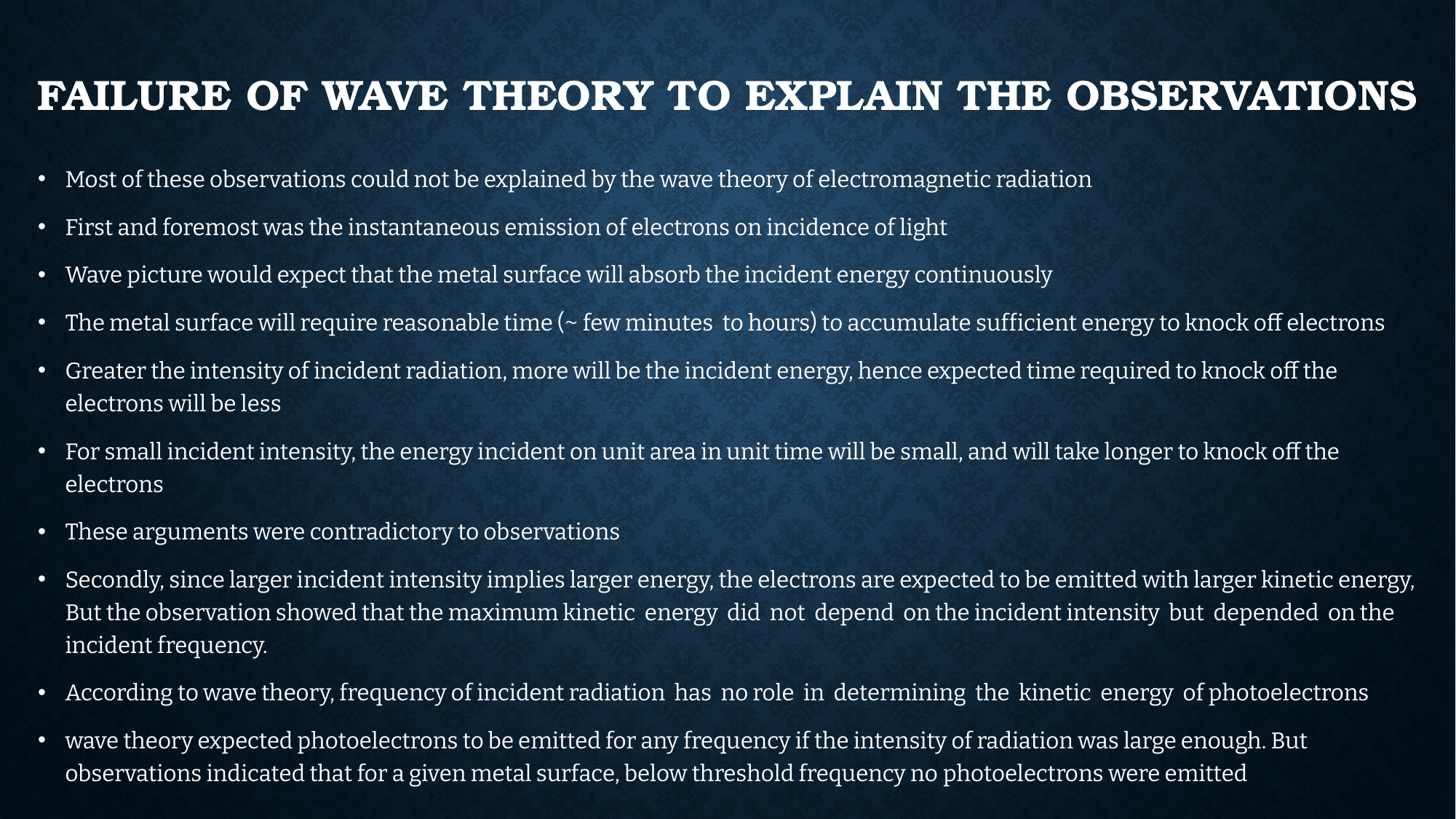

# Failure of Wave Theory to Explain the Observations
Most of these observations could not be explained by the wave theory of electromagnetic radiation
First and foremost was the instantaneous emission of electrons on incidence of light
Wave picture would expect that the metal surface will absorb the incident energy continuously
The metal surface will require reasonable time (~ few minutes  to hours) to accumulate sufficient energy to knock off electrons
Greater the intensity of incident radiation, more will be the incident energy, hence expected time required to knock off the electrons will be less
For small incident intensity, the energy incident on unit area in unit time will be small, and will take longer to knock off the electrons
These arguments were contradictory to observations
Secondly, since larger incident intensity implies larger energy, the electrons are expected to be emitted with larger kinetic energy, But the observation showed that the maximum kinetic  energy  did  not  depend  on the incident intensity  but  depended  on the incident frequency.
According to wave theory, frequency of incident radiation  has  no role  in  determining  the  kinetic  energy  of photoelectrons
wave theory expected photoelectrons to be emitted for any frequency if the intensity of radiation was large enough. But observations indicated that for a given metal surface, below threshold frequency no photoelectrons were emitted